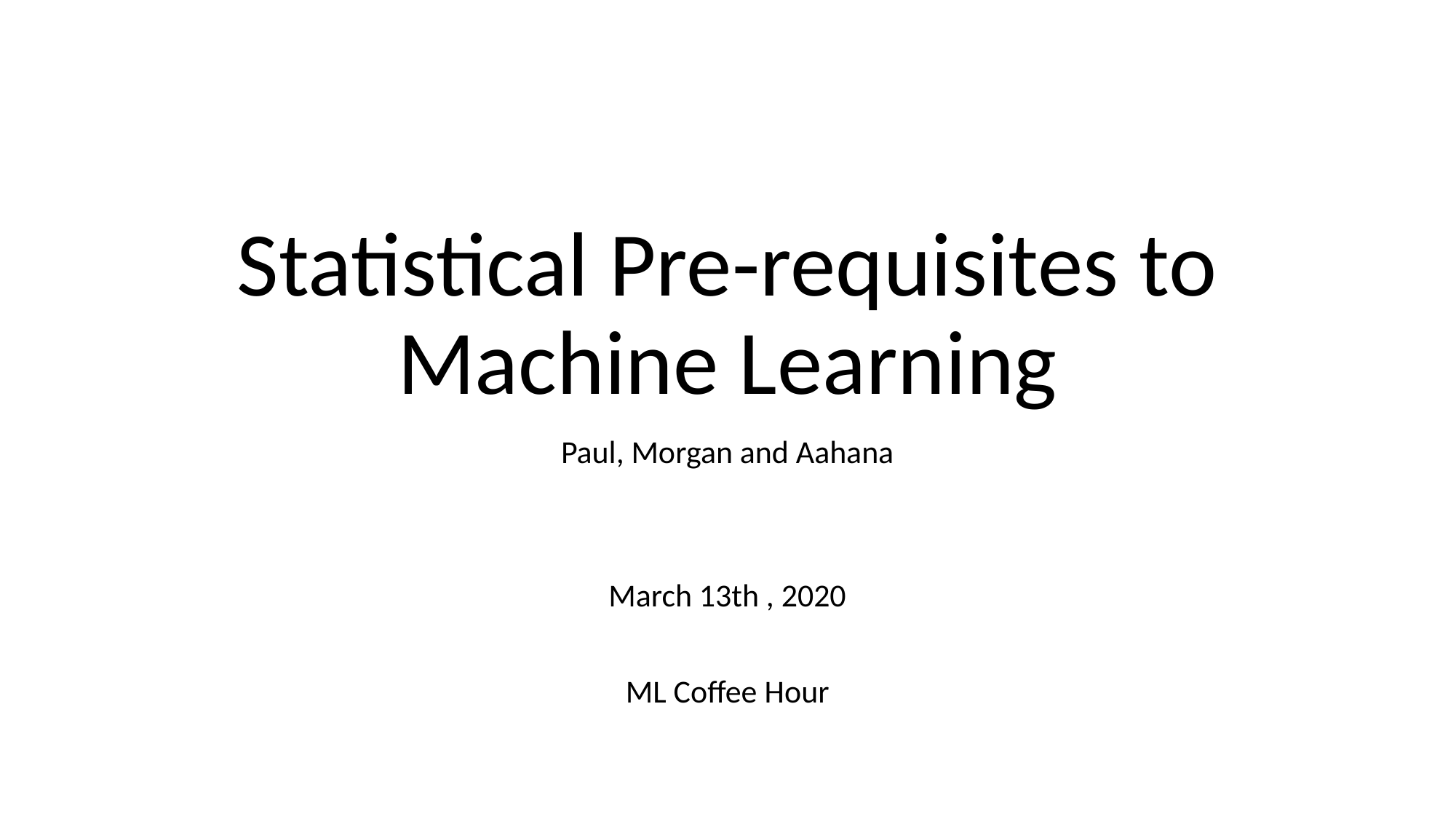

# Statistical Pre-requisites to Machine Learning
Paul, Morgan and Aahana

March 13th , 2020

ML Coffee Hour